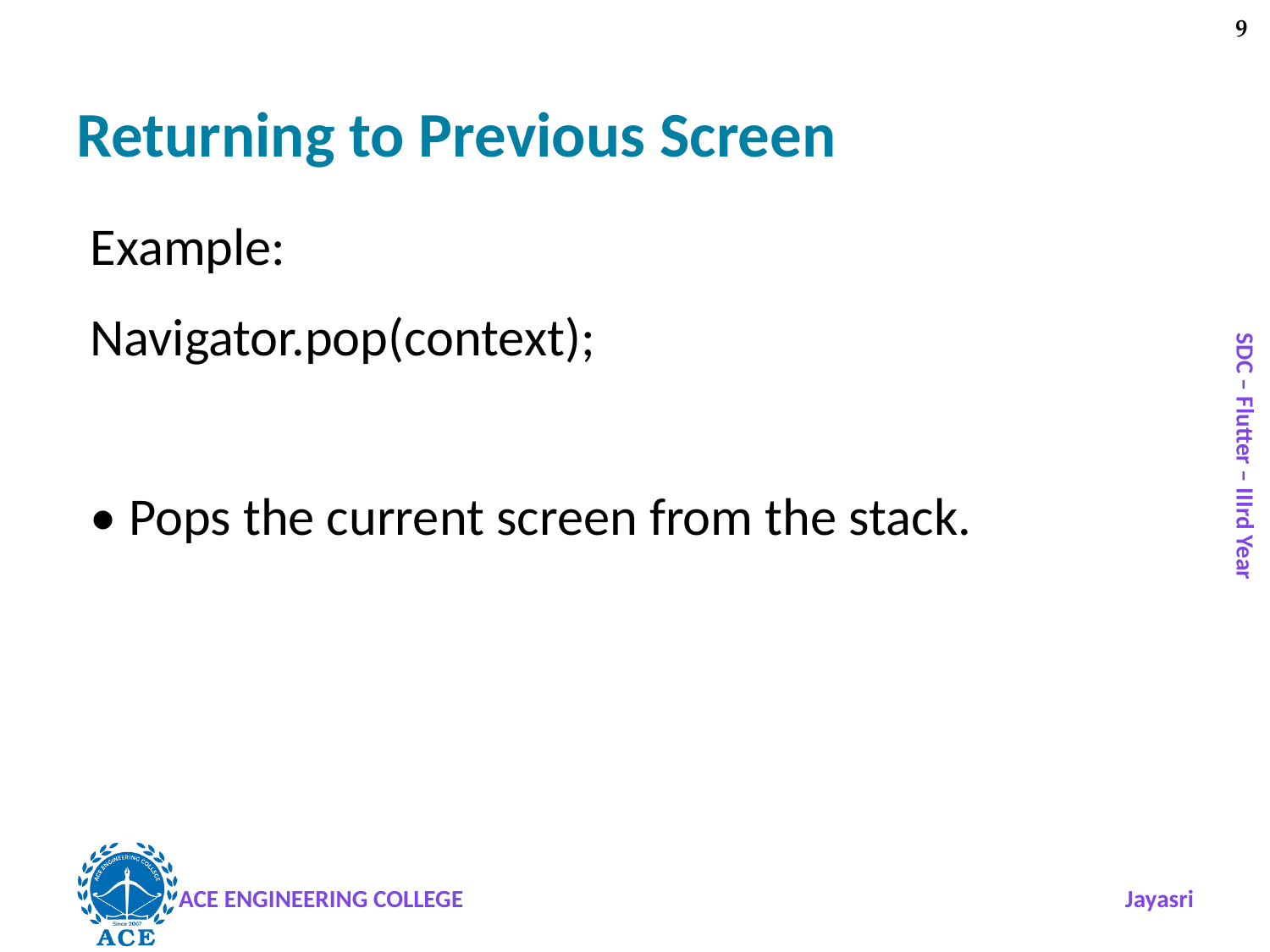

# Returning to Previous Screen
Example:
Navigator.pop(context);

• Pops the current screen from the stack.